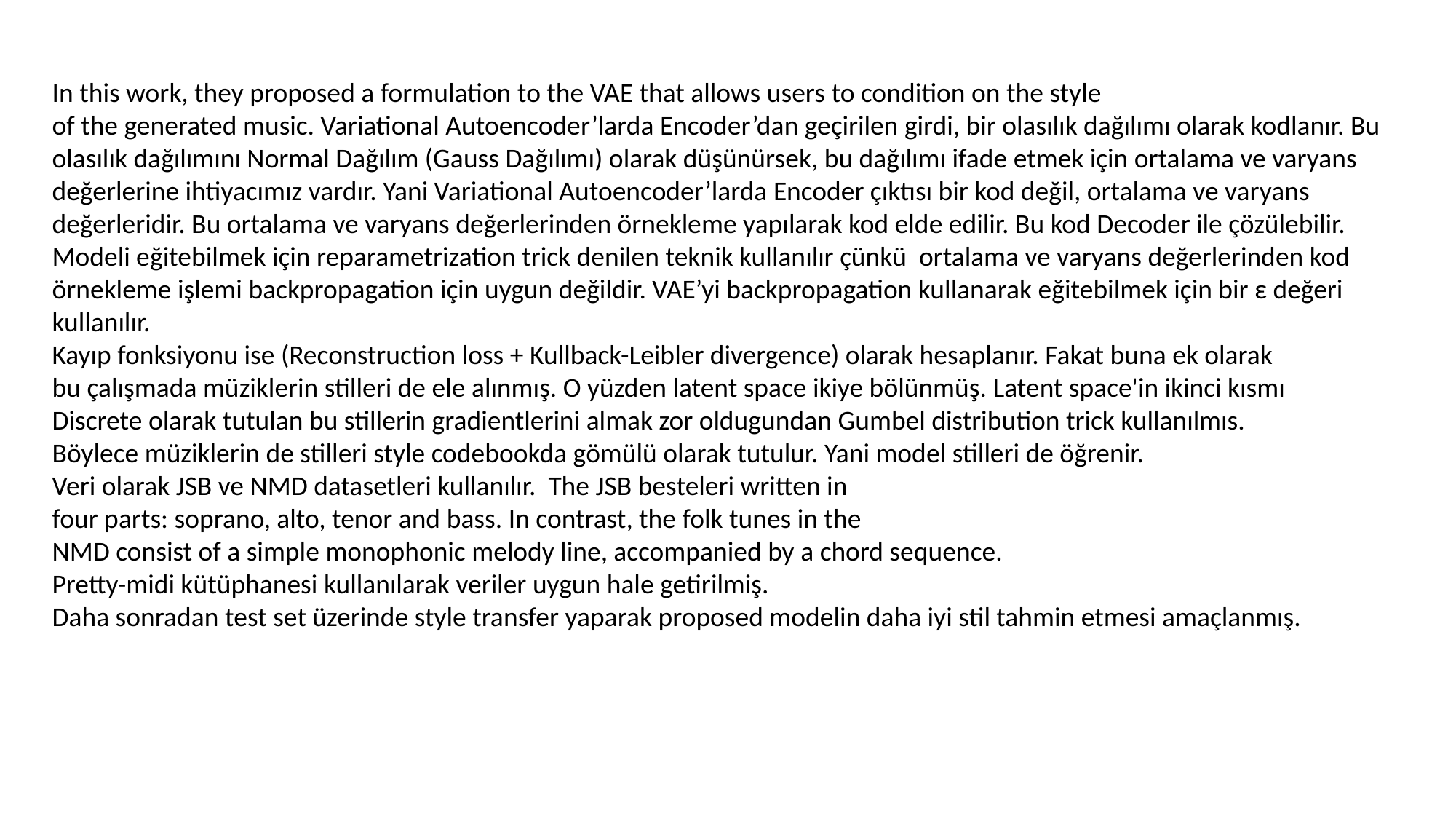

In this work, they proposed a formulation to the VAE that allows users to condition on the style
of the generated music. Variational Autoencoder’larda Encoder’dan geçirilen girdi, bir olasılık dağılımı olarak kodlanır. Bu olasılık dağılımını Normal Dağılım (Gauss Dağılımı) olarak düşünürsek, bu dağılımı ifade etmek için ortalama ve varyans değerlerine ihtiyacımız vardır. Yani Variational Autoencoder’larda Encoder çıktısı bir kod değil, ortalama ve varyans değerleridir. Bu ortalama ve varyans değerlerinden örnekleme yapılarak kod elde edilir. Bu kod Decoder ile çözülebilir.
Modeli eğitebilmek için reparametrization trick denilen teknik kullanılır çünkü  ortalama ve varyans değerlerinden kod örnekleme işlemi backpropagation için uygun değildir. VAE’yi backpropagation kullanarak eğitebilmek için bir ε değeri kullanılır.
Kayıp fonksiyonu ise (Reconstruction loss + Kullback-Leibler divergence) olarak hesaplanır. Fakat buna ek olarak
bu çalışmada müziklerin stilleri de ele alınmış. O yüzden latent space ikiye bölünmüş. Latent space'in ikinci kısmı
Discrete olarak tutulan bu stillerin gradientlerini almak zor oldugundan Gumbel distribution trick kullanılmıs.
Böylece müziklerin de stilleri style codebookda gömülü olarak tutulur. Yani model stilleri de öğrenir.
Veri olarak JSB ve NMD datasetleri kullanılır.  The JSB besteleri written in
four parts: soprano, alto, tenor and bass. In contrast, the folk tunes in the
NMD consist of a simple monophonic melody line, accompanied by a chord sequence.
Pretty-midi kütüphanesi kullanılarak veriler uygun hale getirilmiş.
Daha sonradan test set üzerinde style transfer yaparak proposed modelin daha iyi stil tahmin etmesi amaçlanmış.